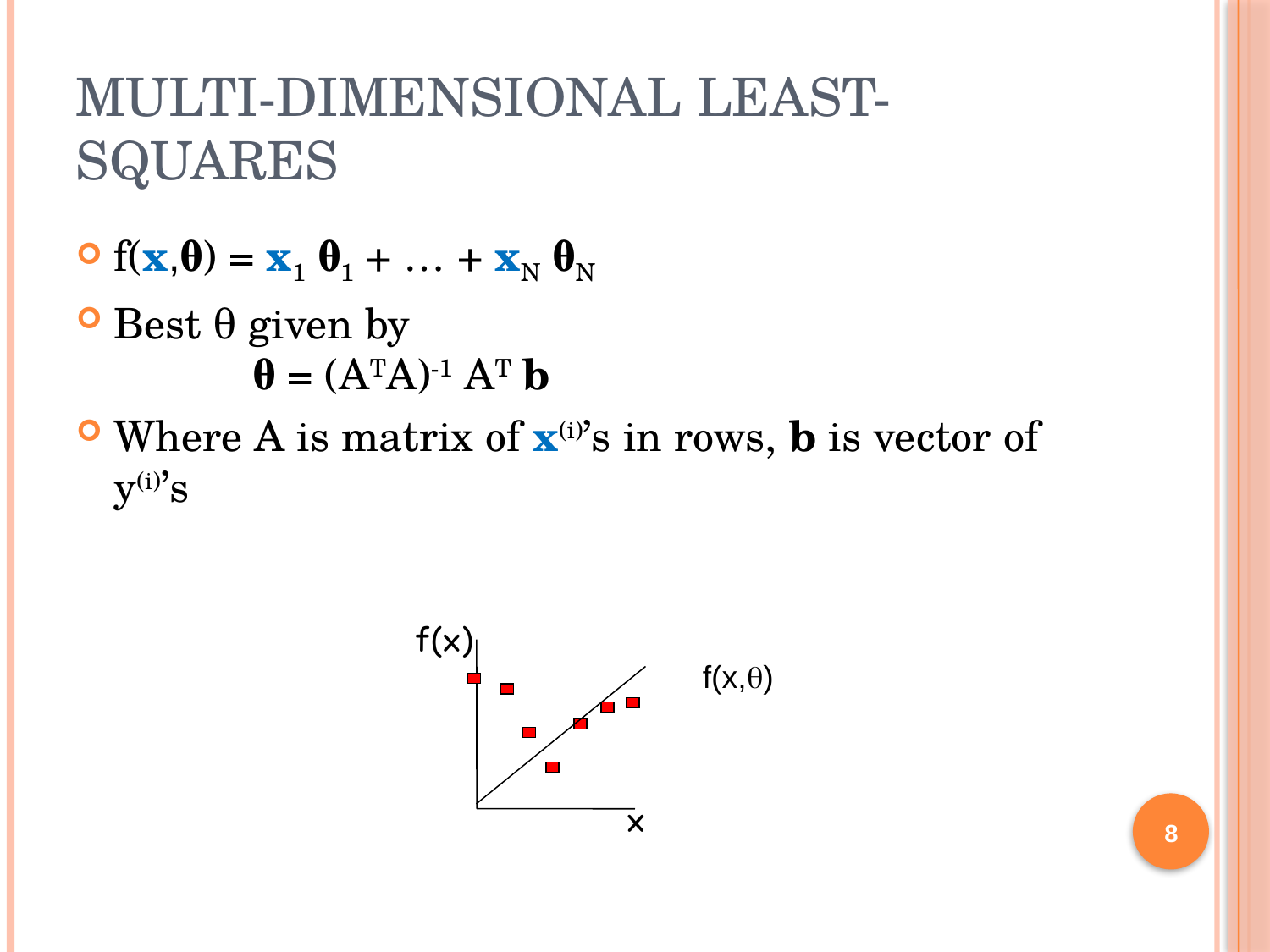

# Multi-Dimensional Least-Squares
f(x,θ) = x1 θ1 + … + xN θN
Best θ given by
	 θ = (ATA)-1 AT b
Where A is matrix of x(i)’s in rows, b is vector of y(i)’s
f(x)

f(x,θ)

x
8